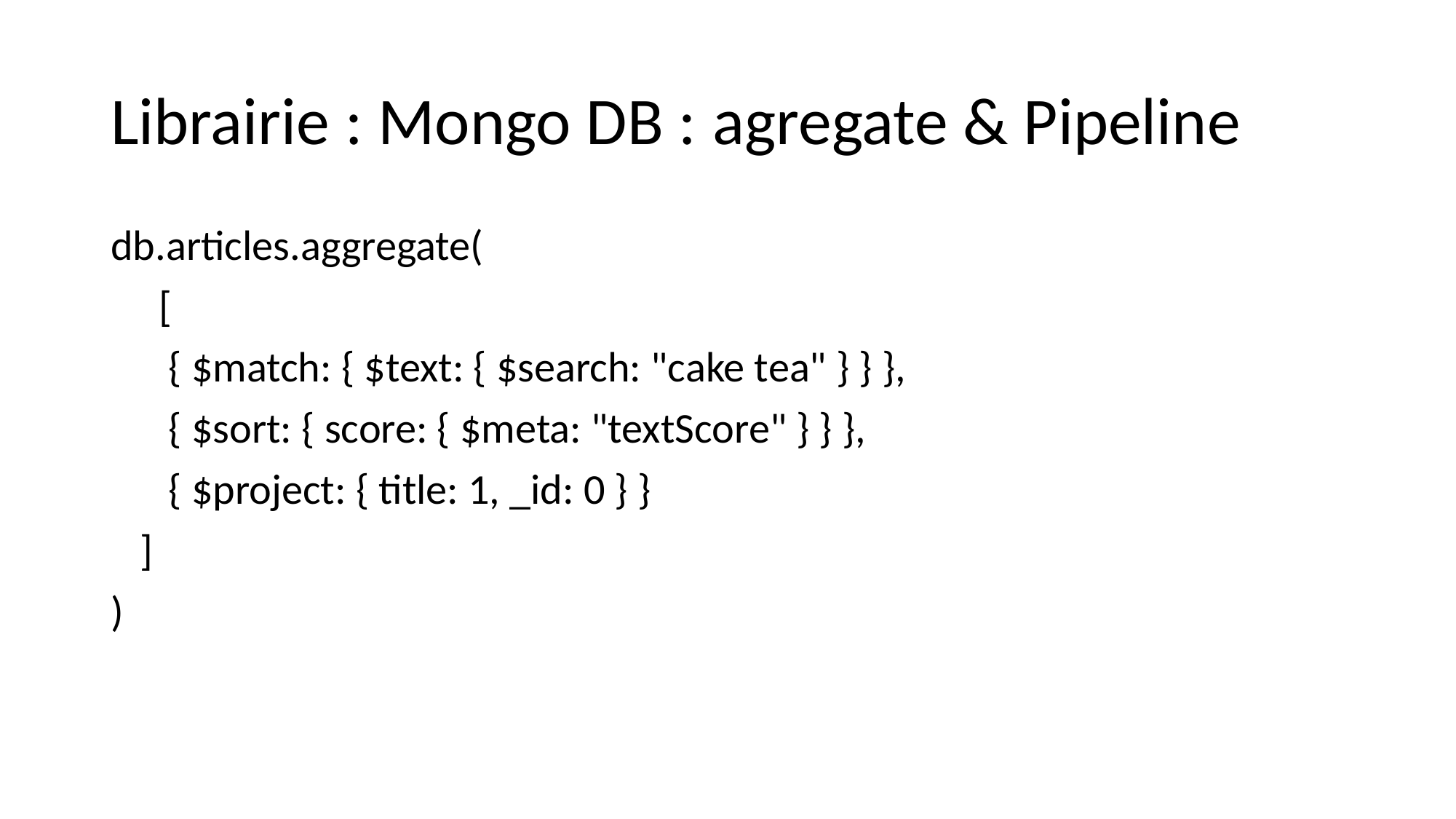

# Librairie : Mongo DB : agregate & Pipeline
db.articles.aggregate(
     [
      { $match: { $text: { $search: "cake tea" } } },
      { $sort: { score: { $meta: "textScore" } } },
      { $project: { title: 1, _id: 0 } }
   ]
)